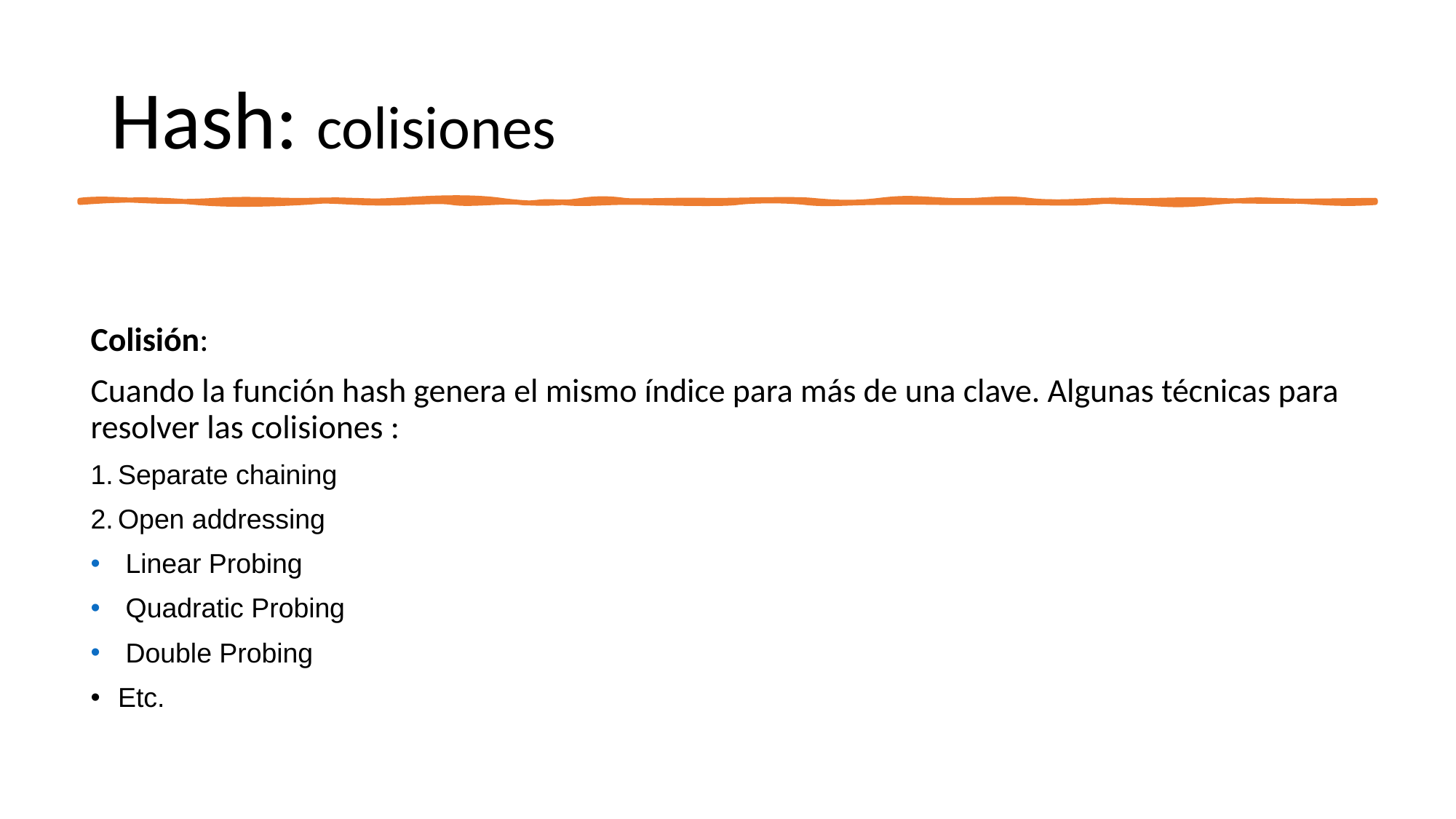

# Hash: colisiones

Colisión:
Cuando la función hash genera el mismo índice para más de una clave. Algunas técnicas para resolver las colisiones :
Separate chaining
Open addressing
 Linear Probing
 Quadratic Probing
 Double Probing
Etc.